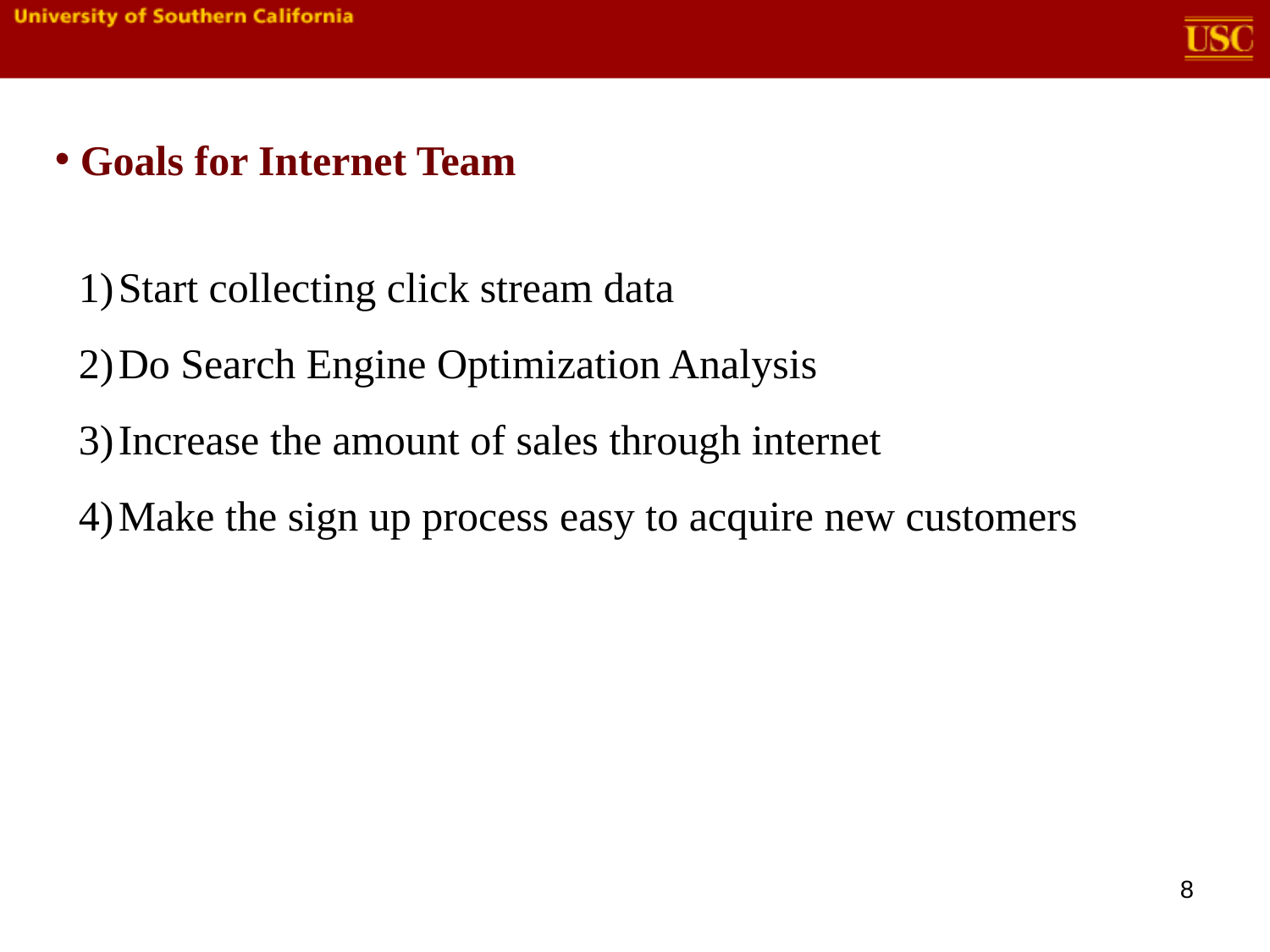

Goals for Internet Team

Start collecting click stream data
Do Search Engine Optimization Analysis
Increase the amount of sales through internet
Make the sign up process easy to acquire new customers

8